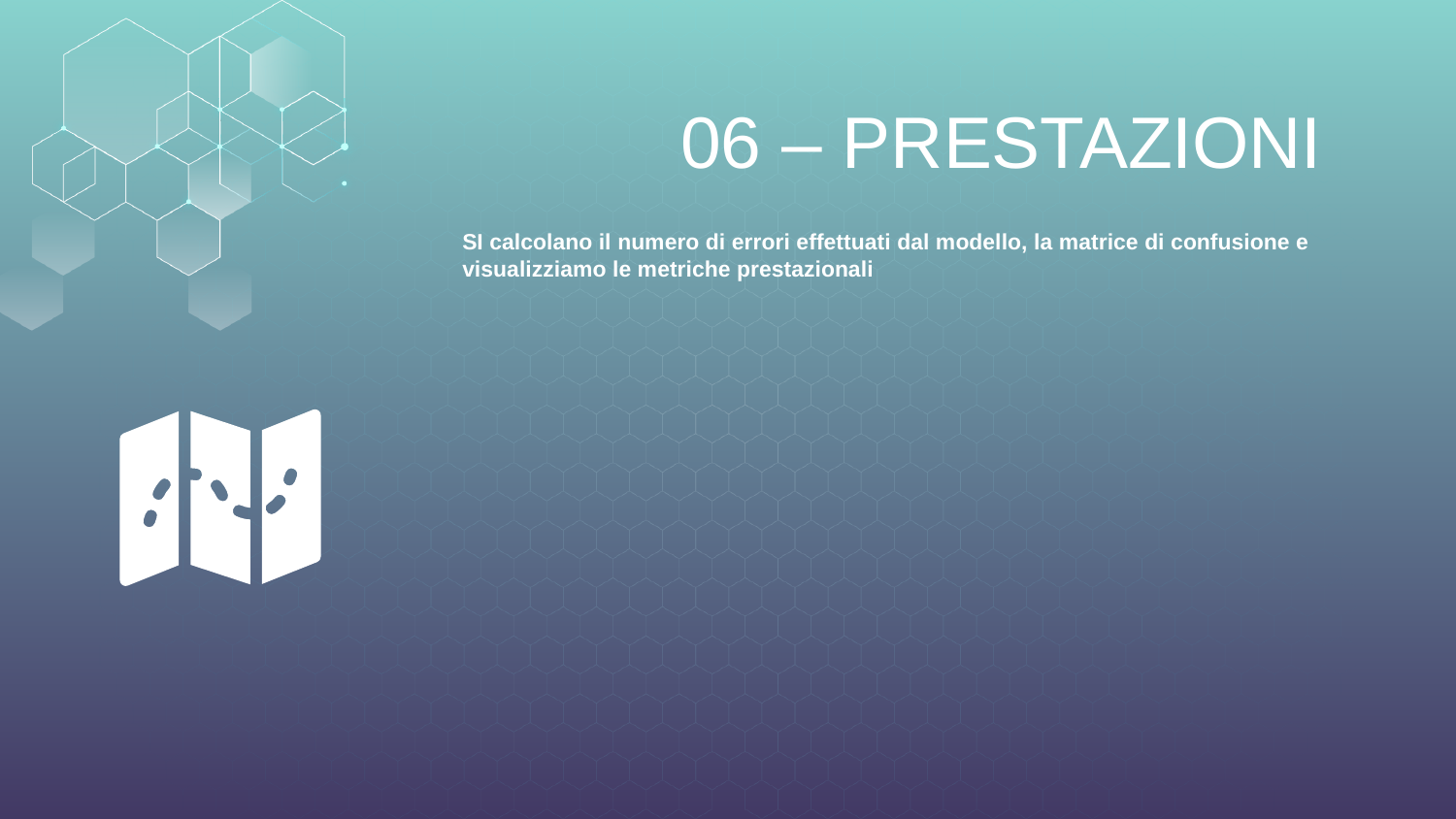

# 06 – PRESTAZIONI
SI calcolano il numero di errori effettuati dal modello, la matrice di confusione e visualizziamo le metriche prestazionali